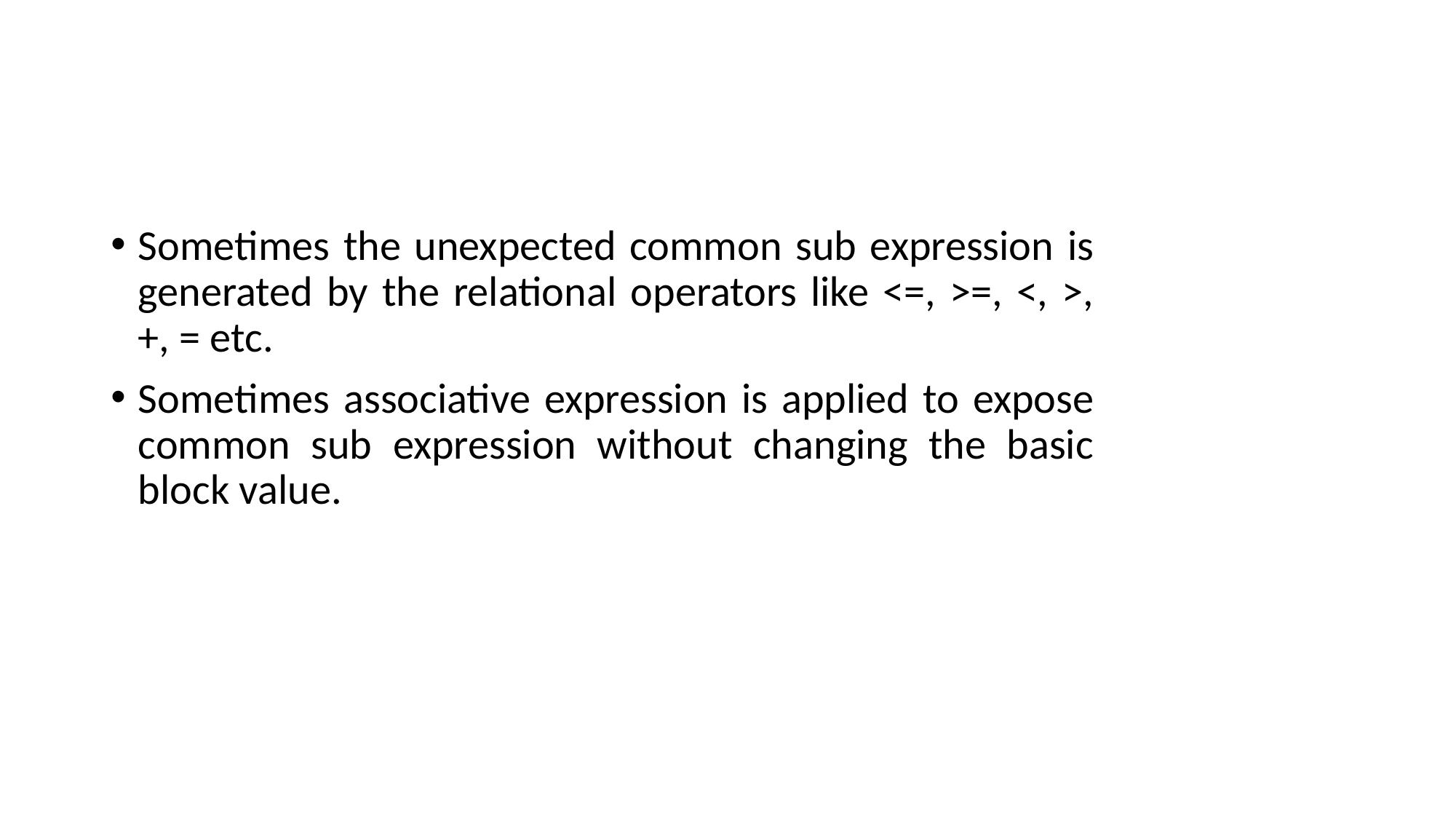

Sometimes the unexpected common sub expression is generated by the relational operators like <=, >=, <, >, +, = etc.
Sometimes associative expression is applied to expose common sub expression without changing the basic block value.